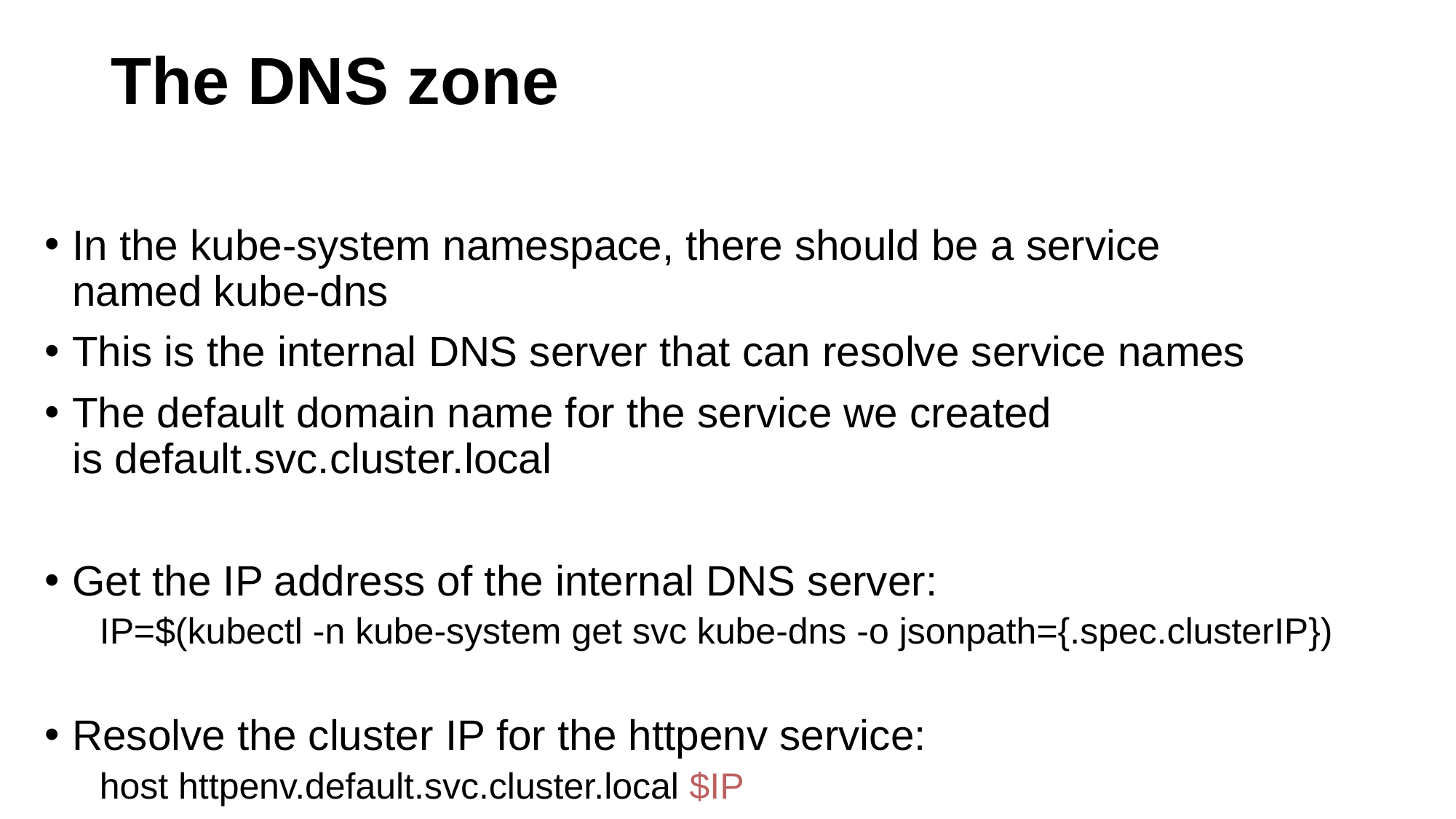

# The DNS zone
In the kube-system namespace, there should be a service named kube-dns
This is the internal DNS server that can resolve service names
The default domain name for the service we created is default.svc.cluster.local

Get the IP address of the internal DNS server:
IP=$(kubectl -n kube-system get svc kube-dns -o jsonpath={.spec.clusterIP})

Resolve the cluster IP for the httpenv service:
host httpenv.default.svc.cluster.local $IP